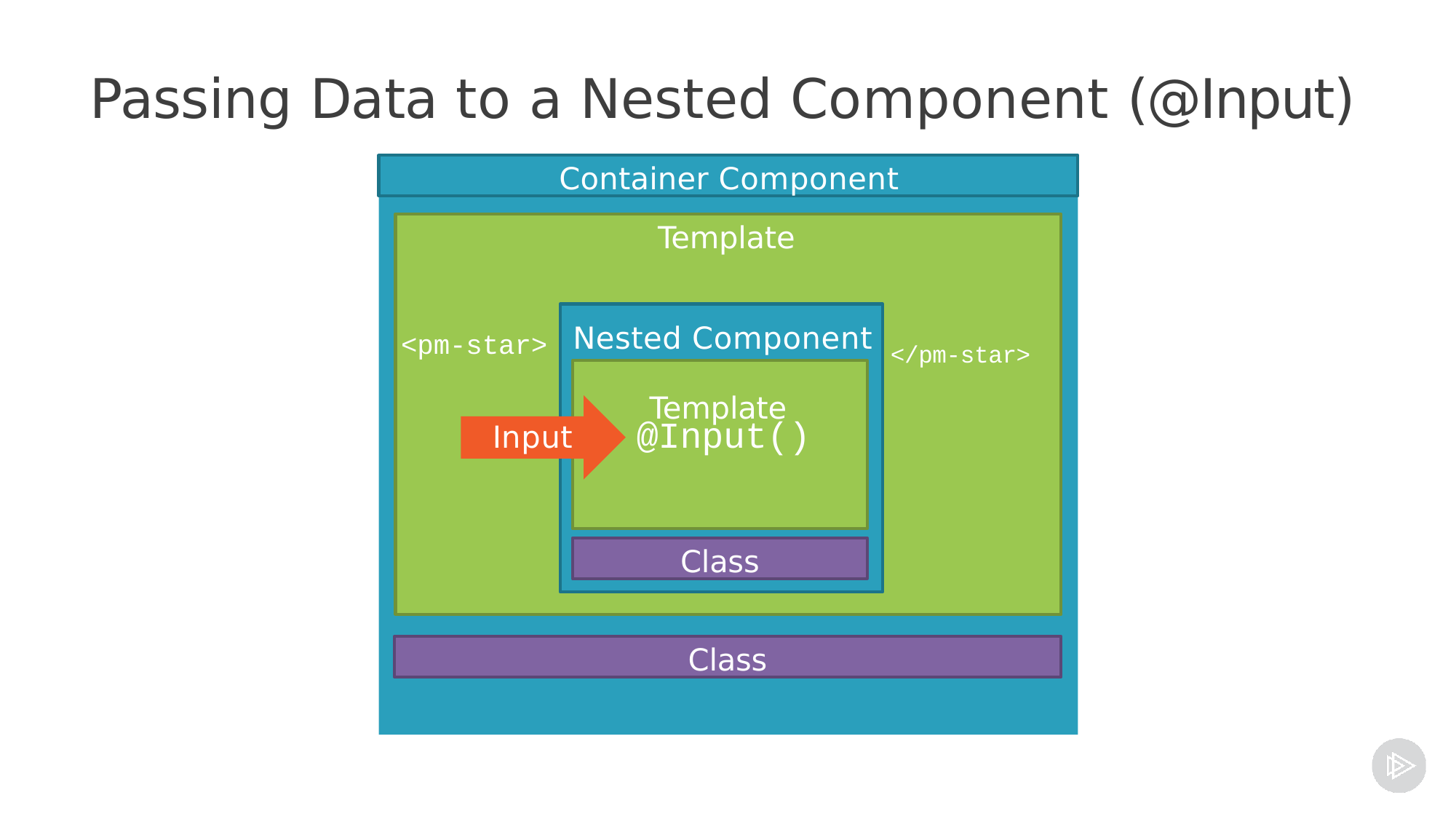

# Passing Data to a Nested Component (@Input)

Container Component

Template
Nested Component	</pm-star>
Template

<pm-star>

Input	@Input()
Class
Class